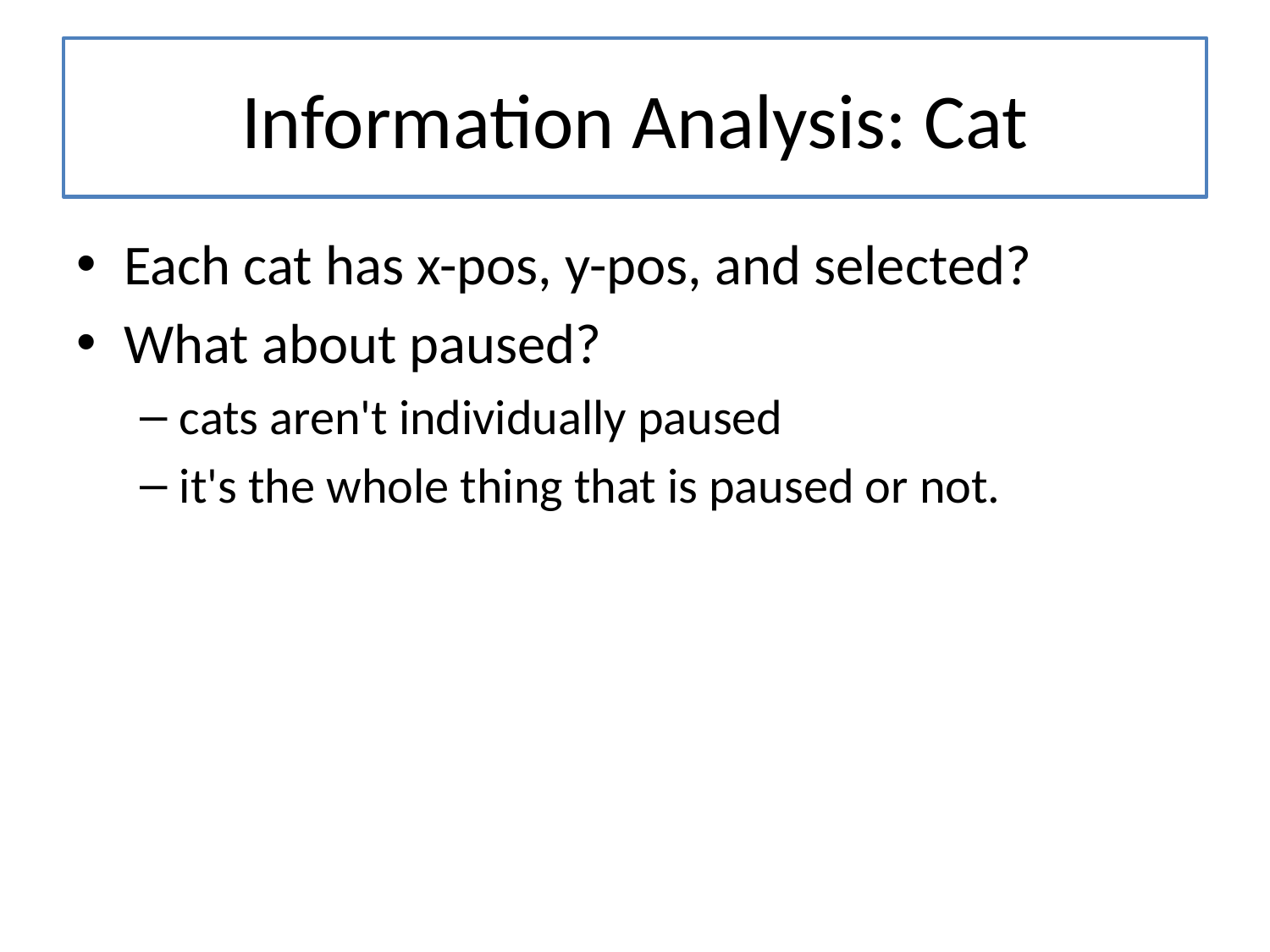

# Information Analysis: Cat
Each cat has x-pos, y-pos, and selected?
What about paused?
cats aren't individually paused
it's the whole thing that is paused or not.